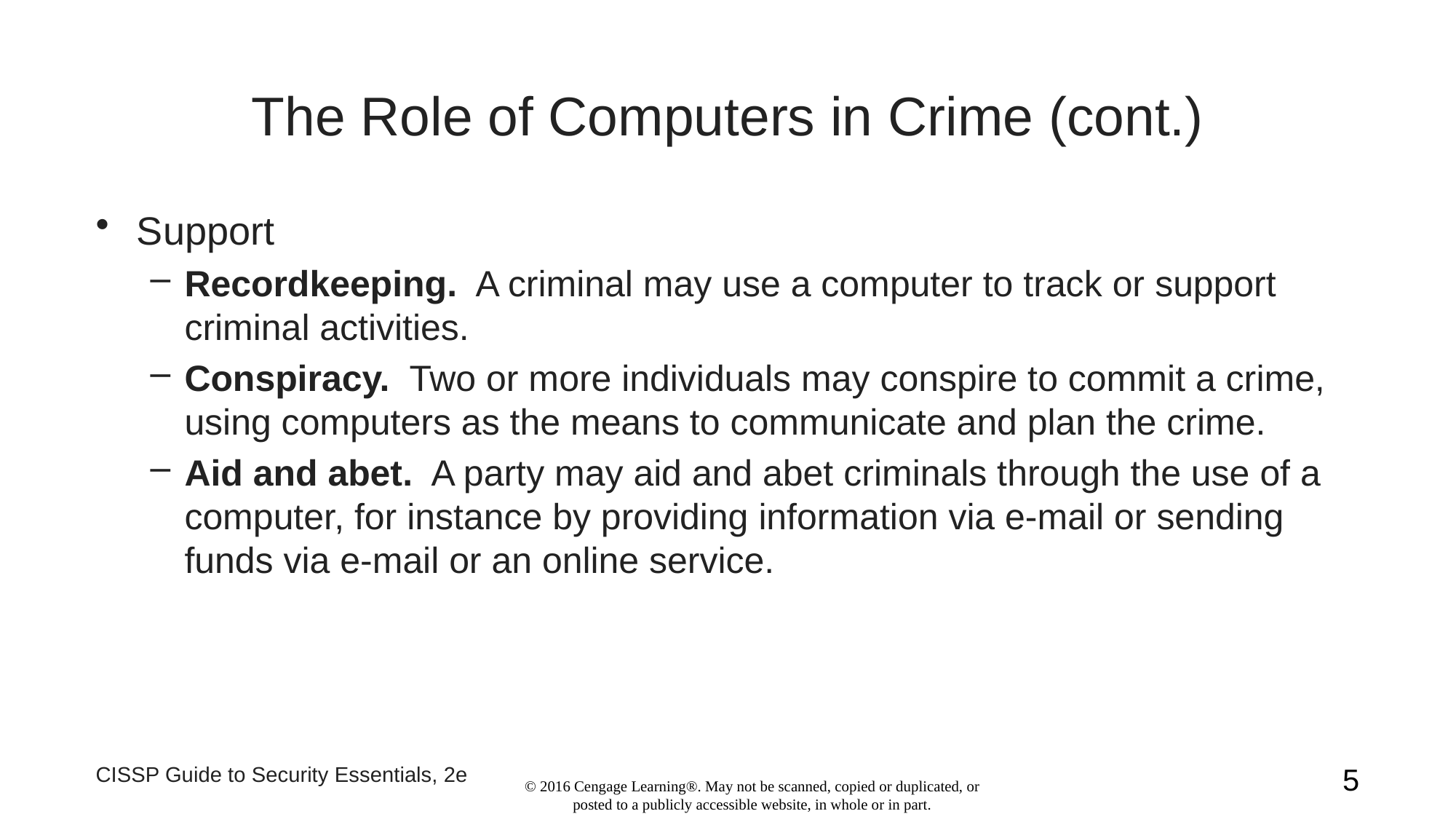

# The Role of Computers in Crime (cont.)
Support
Recordkeeping.  A criminal may use a computer to track or support criminal activities.
Conspiracy.  Two or more individuals may conspire to commit a crime, using computers as the means to communicate and plan the crime.
Aid and abet.  A party may aid and abet criminals through the use of a computer, for instance by providing information via e-mail or sending funds via e-mail or an online service.
CISSP Guide to Security Essentials, 2e
5
© 2016 Cengage Learning®. May not be scanned, copied or duplicated, or posted to a publicly accessible website, in whole or in part.